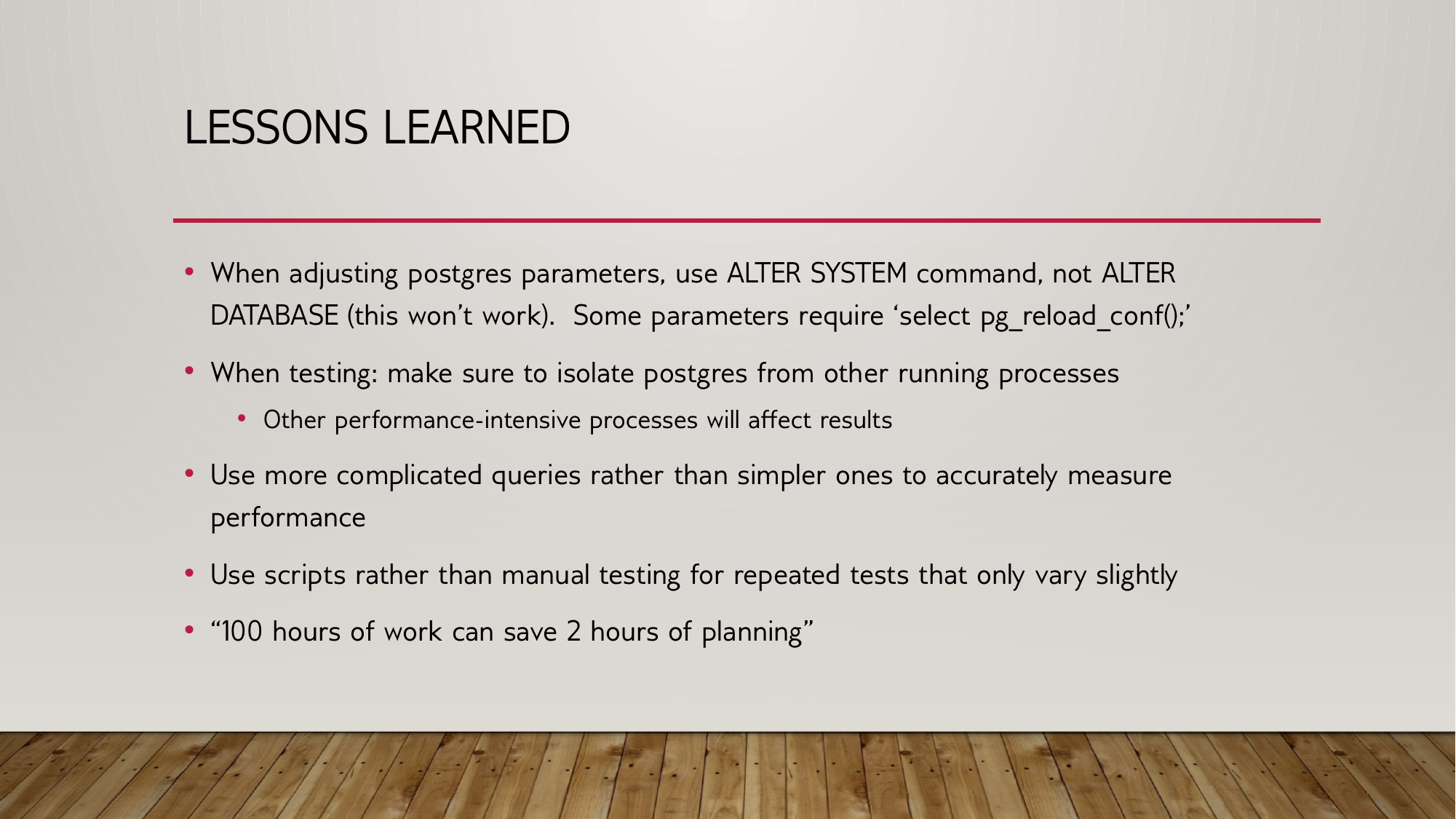

# Lessons learned
When adjusting postgres parameters, use ALTER SYSTEM command, not ALTER DATABASE (this won’t work).  Some parameters require ‘select pg_reload_conf();’
When testing: make sure to isolate postgres from other running processes
Other performance-intensive processes will affect results
Use more complicated queries rather than simpler ones to accurately measure performance
Use scripts rather than manual testing for repeated tests that only vary slightly
“100 hours of work can save 2 hours of planning”